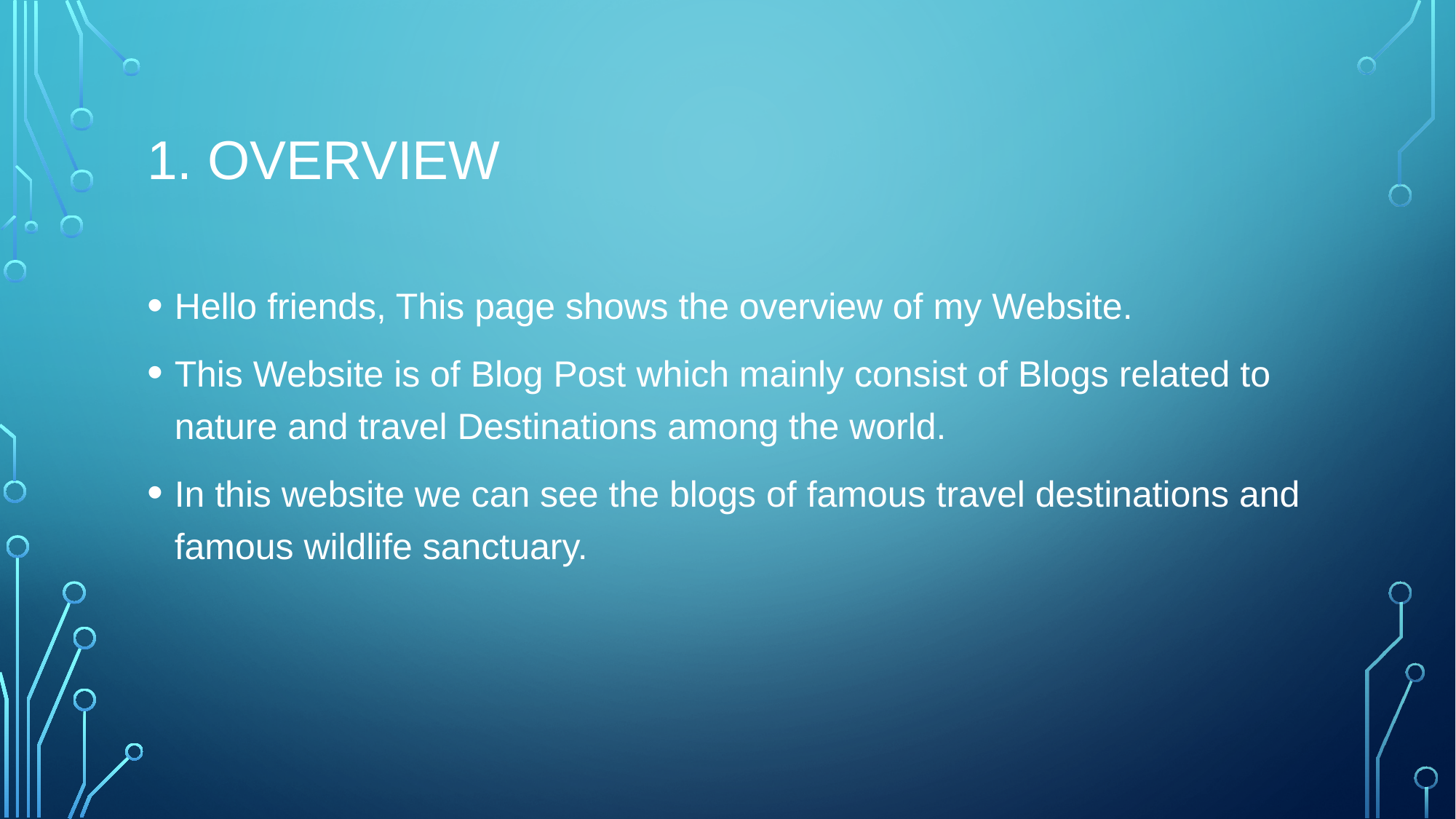

# 1. OVERview
Hello friends, This page shows the overview of my Website.
This Website is of Blog Post which mainly consist of Blogs related to nature and travel Destinations among the world.
In this website we can see the blogs of famous travel destinations and famous wildlife sanctuary.